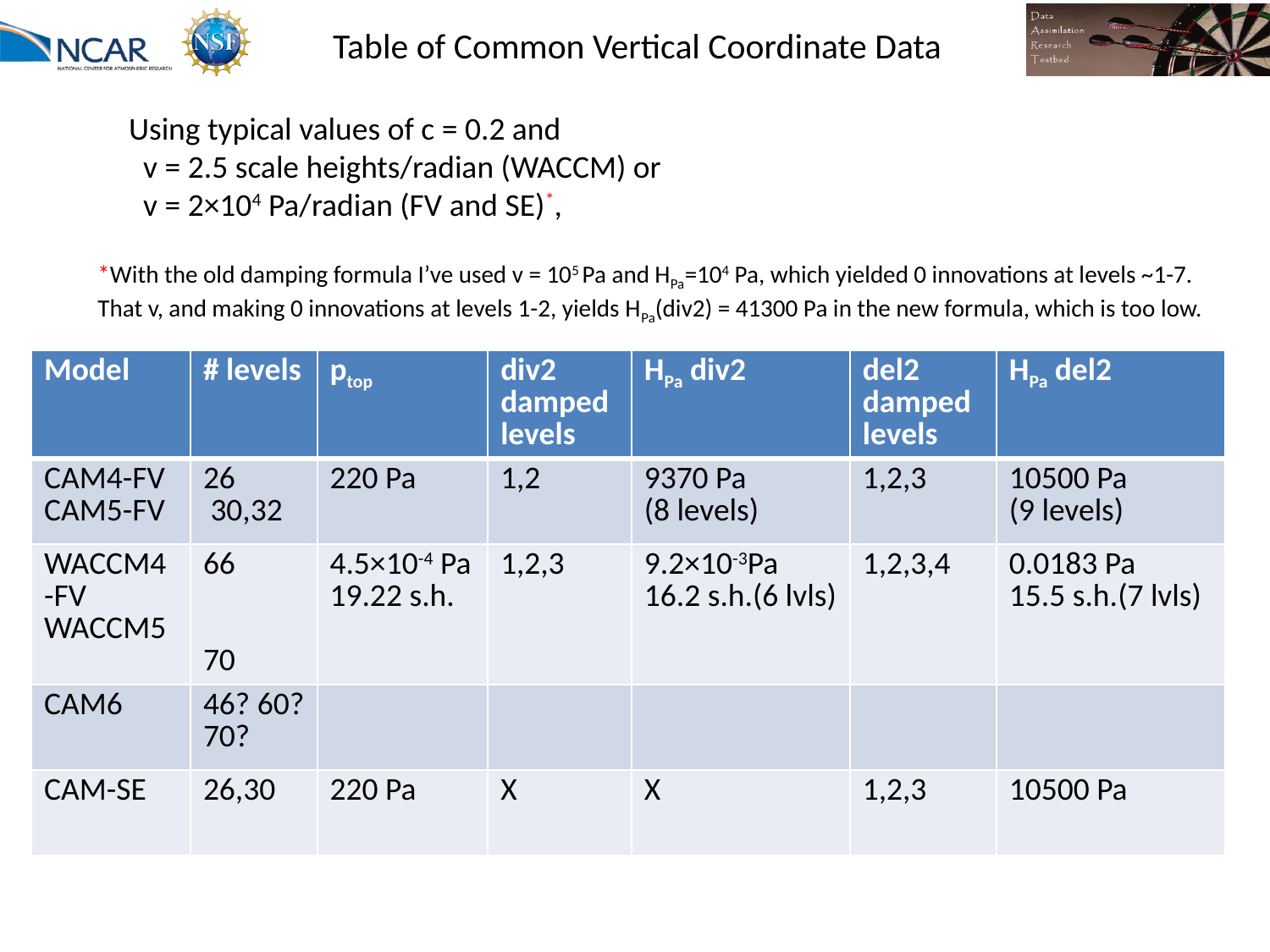

# Table of Common Vertical Coordinate Data
Using typical values of c = 0.2 and
  v = 2.5 scale heights/radian (WACCM) or
  v = 2×104 Pa/radian (FV and SE)*,
*With the old damping formula I’ve used v = 105 Pa and HPa=104 Pa, which yielded 0 innovations at levels ~1-7.
That v, and making 0 innovations at levels 1-2, yields HPa(div2) = 41300 Pa in the new formula, which is too low.
| Model | # levels | ptop | div2 damped levels | HPa div2 | del2 damped levels | HPa del2 |
| --- | --- | --- | --- | --- | --- | --- |
| CAM4-FV CAM5-FV | 26 30,32 | 220 Pa | 1,2 | 9370 Pa (8 levels) | 1,2,3 | 10500 Pa (9 levels) |
| WACCM4 -FV WACCM5 | 66 70 | 4.5×10-4 Pa 19.22 s.h. | 1,2,3 | 9.2×10-3Pa 16.2 s.h.(6 lvls) | 1,2,3,4 | 0.0183 Pa 15.5 s.h.(7 lvls) |
| CAM6 | 46? 60? 70? |  |  |  |  |  |
| CAM-SE | 26,30 | 220 Pa | X | X | 1,2,3 | 10500 Pa |